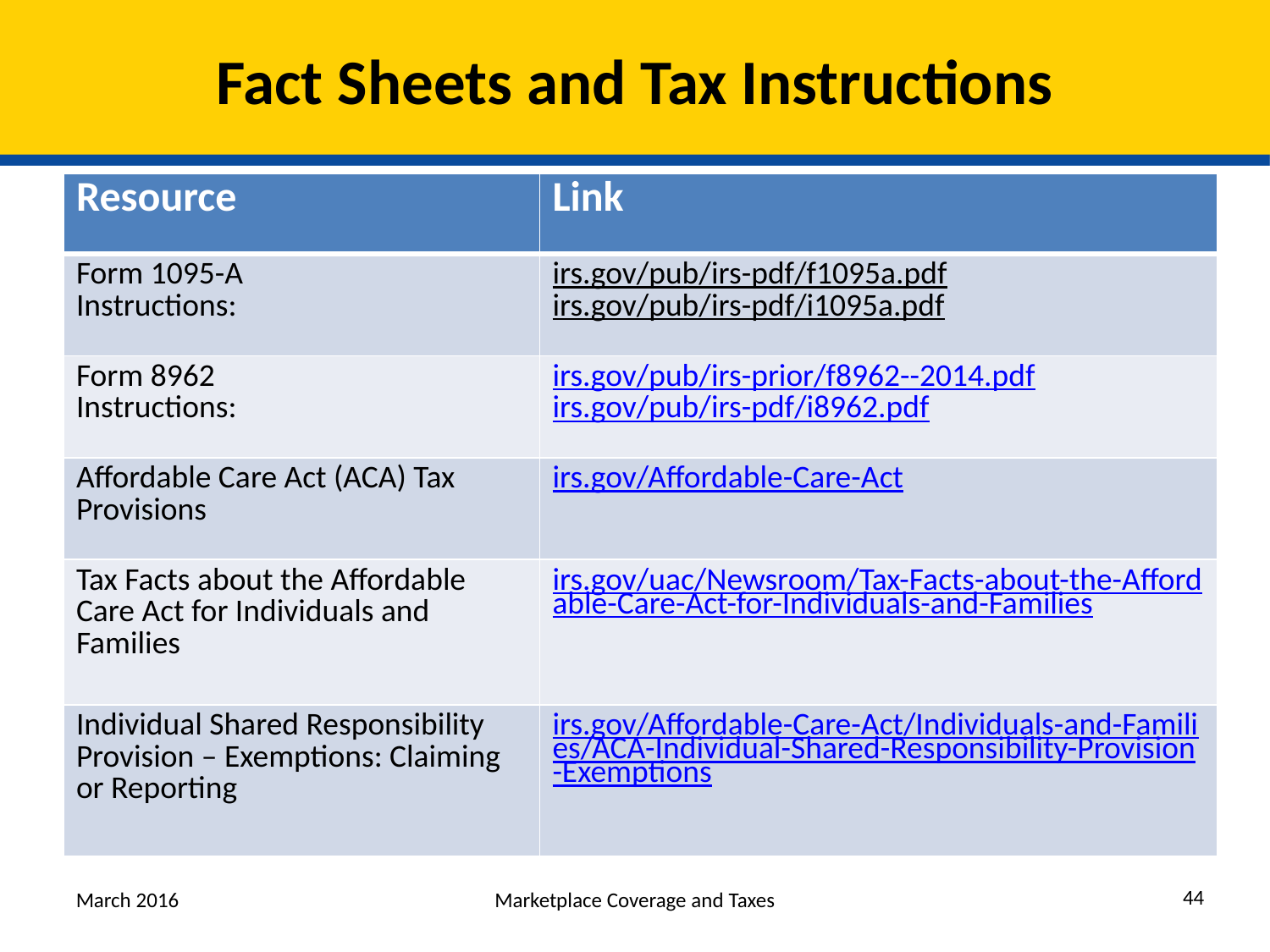

# Fact Sheets and Tax Instructions
| Resource | Link |
| --- | --- |
| Form 1095-A Instructions: | irs.gov/pub/irs-pdf/f1095a.pdf irs.gov/pub/irs-pdf/i1095a.pdf |
| Form 8962 Instructions: | irs.gov/pub/irs-prior/f8962--2014.pdf irs.gov/pub/irs-pdf/i8962.pdf |
| Affordable Care Act (ACA) Tax Provisions | irs.gov/Affordable-Care-Act |
| Tax Facts about the Affordable Care Act for Individuals and Families | irs.gov/uac/Newsroom/Tax-Facts-about-the-Affordable-Care-Act-for-Individuals-and-Families |
| Individual Shared Responsibility Provision – Exemptions: Claiming or Reporting | irs.gov/Affordable-Care-Act/Individuals-and-Families/ACA-Individual-Shared-Responsibility-Provision-Exemptions |
44
March 2016
Marketplace Coverage and Taxes